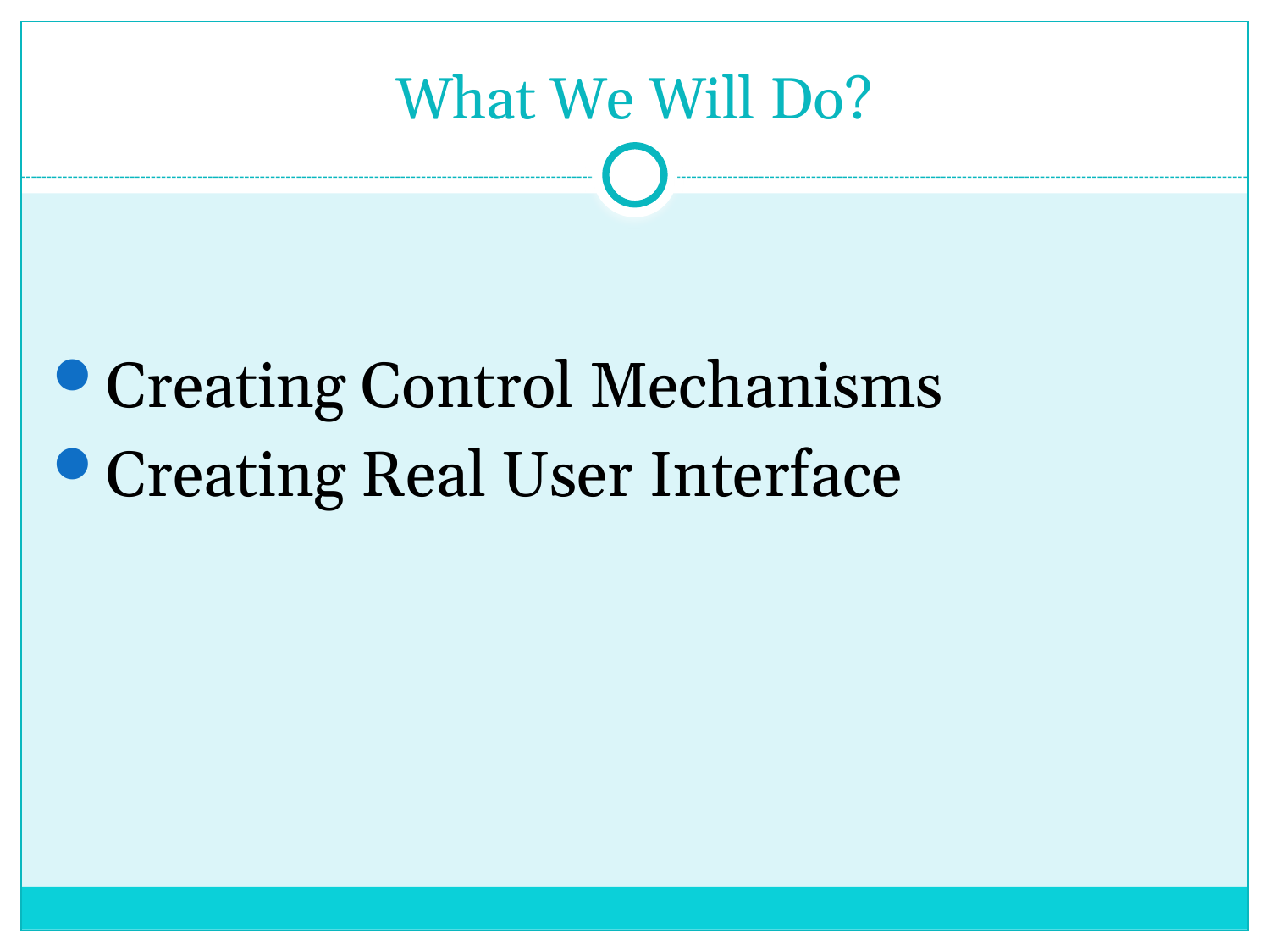

# What We Will Do?

Creating Control Mechanisms
Creating Real User Interface